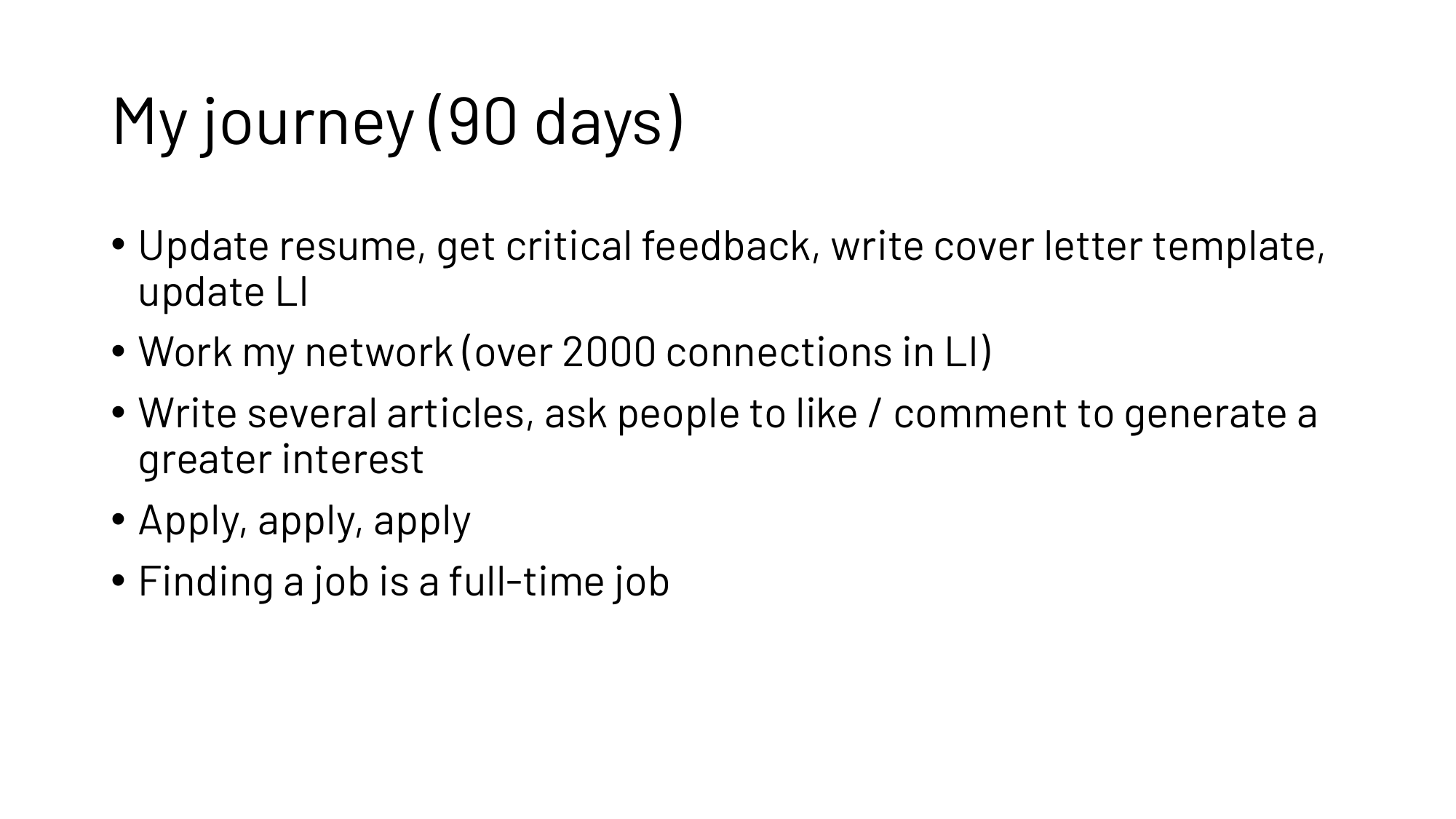

# My journey (90 days)
Update resume, get critical feedback, write cover letter template, update LI
Work my network (over 2000 connections in LI)
Write several articles, ask people to like / comment to generate a greater interest
Apply, apply, apply
Finding a job is a full-time job